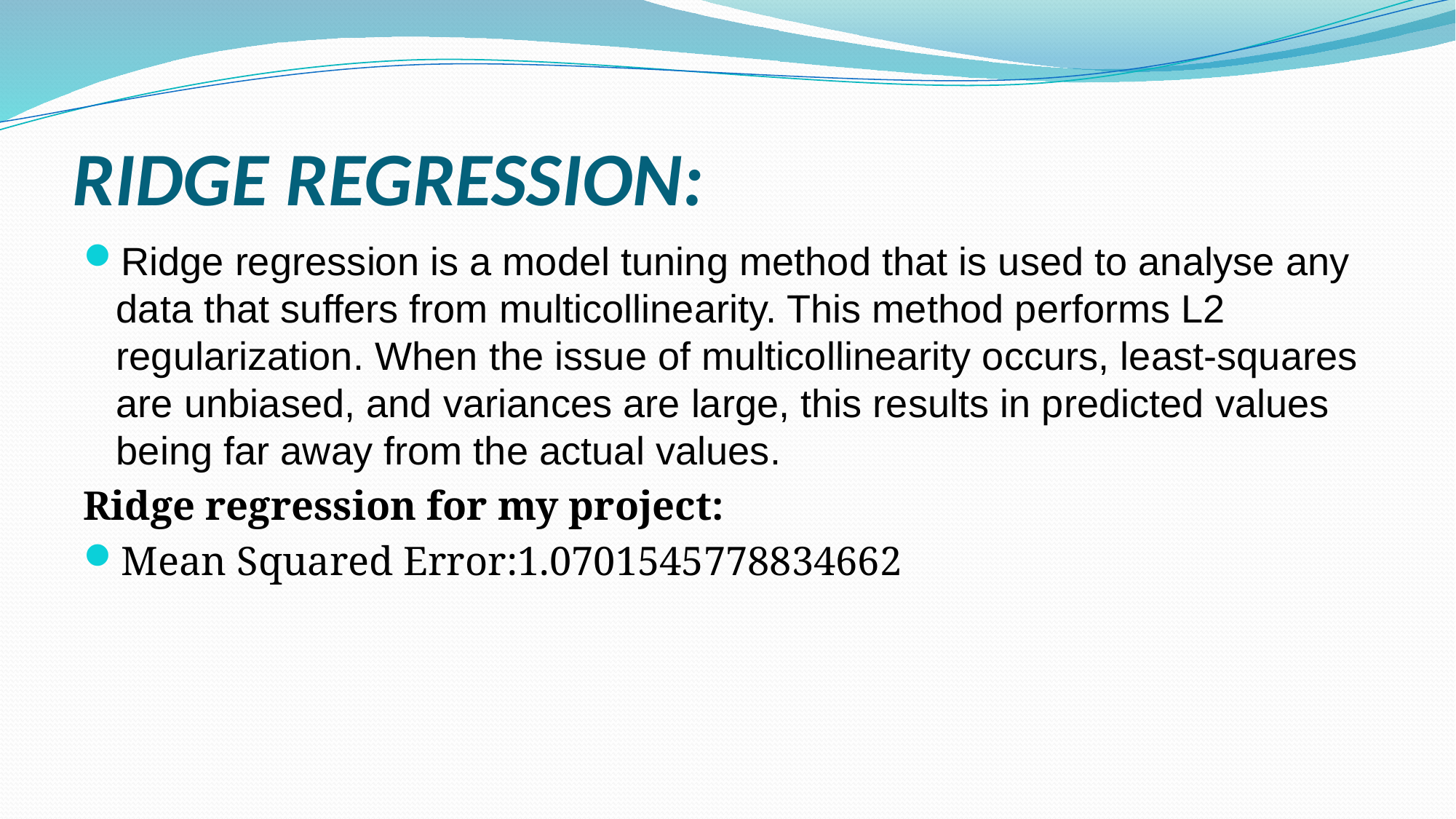

# RIDGE REGRESSION:
Ridge regression is a model tuning method that is used to analyse any data that suffers from multicollinearity. This method performs L2 regularization. When the issue of multicollinearity occurs, least-squares are unbiased, and variances are large, this results in predicted values being far away from the actual values.
Ridge regression for my project:
Mean Squared Error:1.0701545778834662